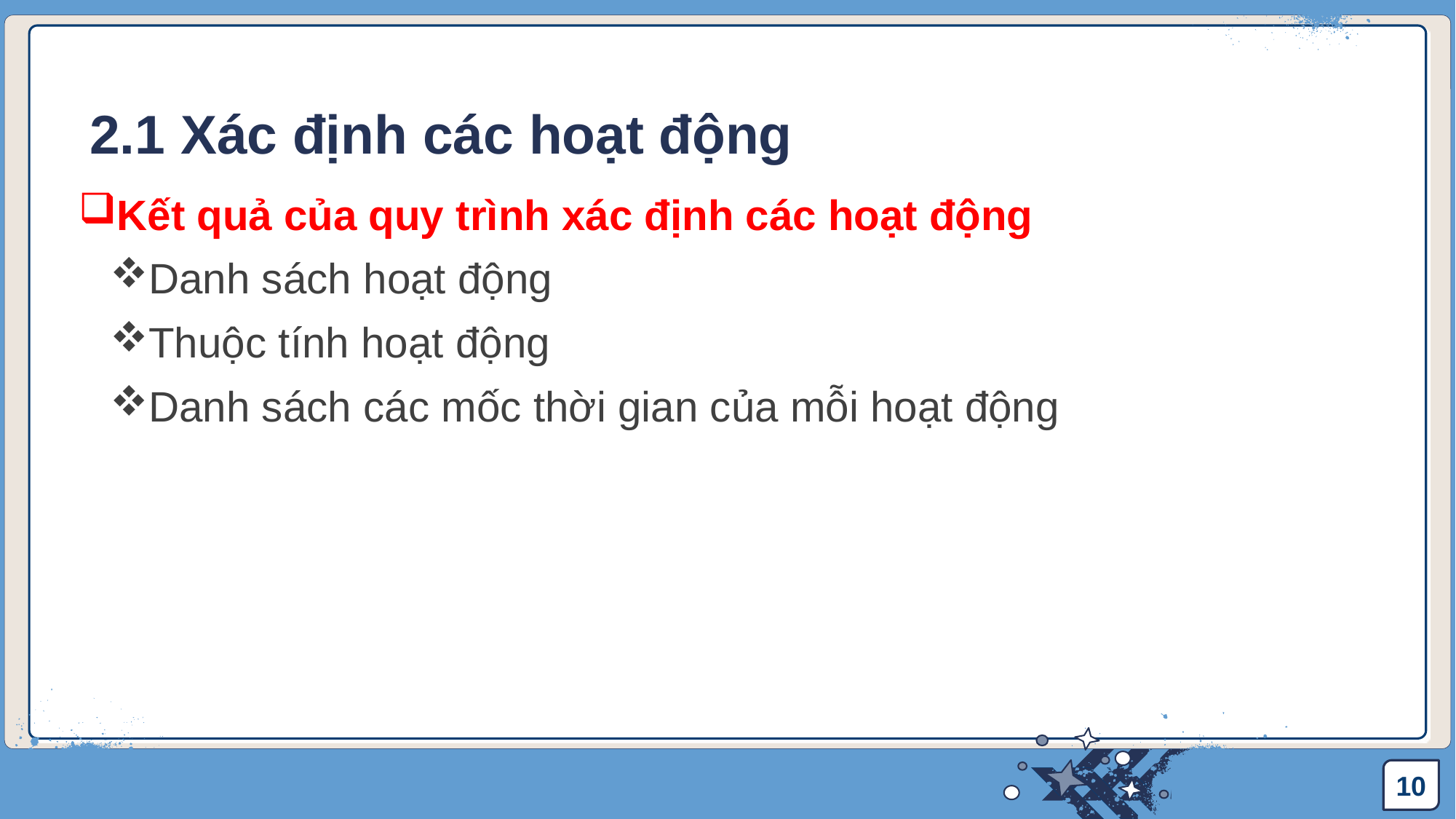

# 2.1 Xác định các hoạt động
Kết quả của quy trình xác định các hoạt động
Danh sách hoạt động
Thuộc tính hoạt động
Danh sách các mốc thời gian của mỗi hoạt động
10